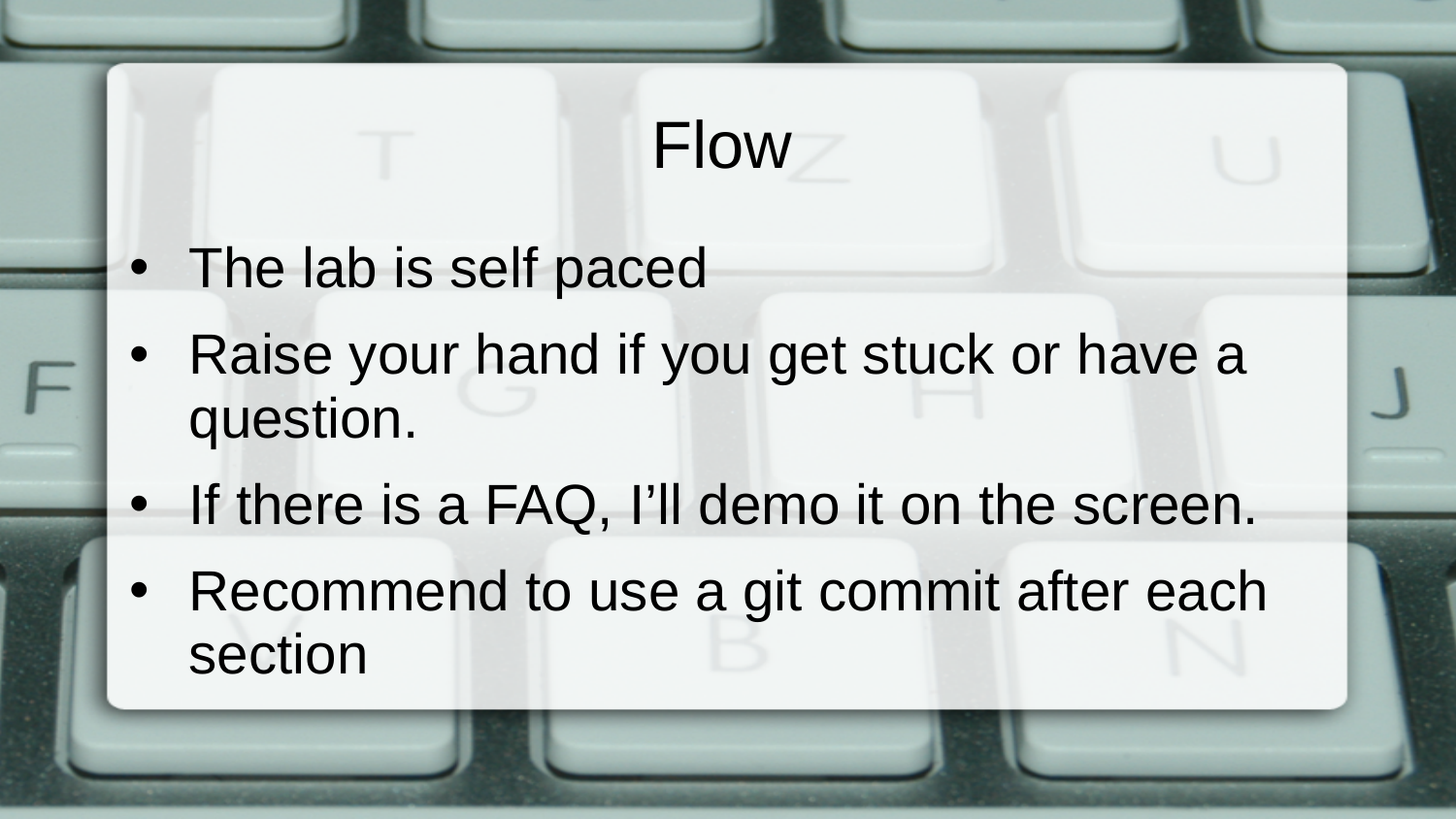

# Flow
The lab is self paced
Raise your hand if you get stuck or have a question.
If there is a FAQ, I’ll demo it on the screen.
Recommend to use a git commit after each section